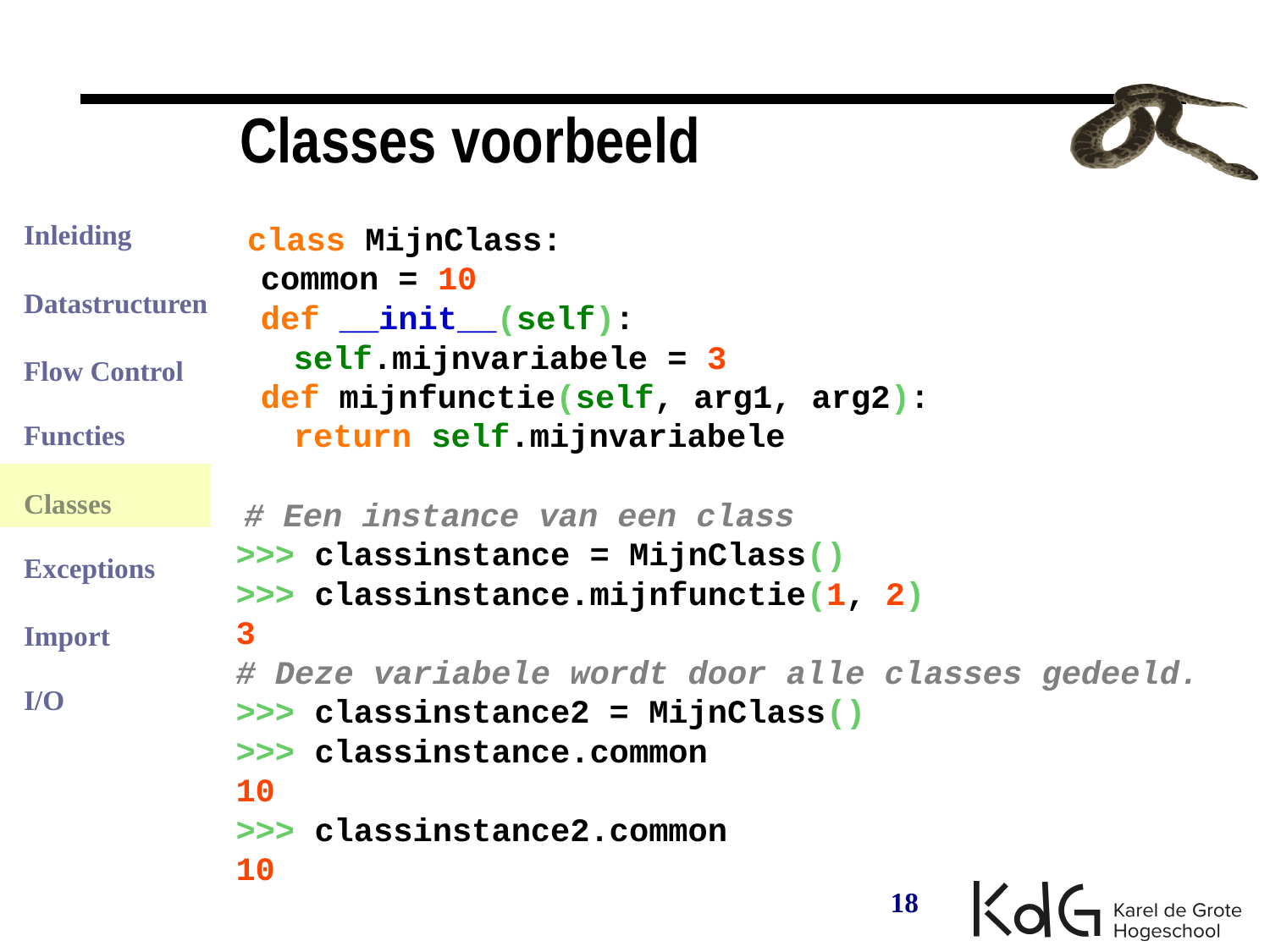

Classes voorbeeld
 class MijnClass:
    common = 10
    def __init__(self):
        self.mijnvariabele = 3
    def mijnfunctie(self, arg1, arg2):
        return self.mijnvariabele

  # Een instance van een class
 >>> classinstance = MijnClass()
 >>> classinstance.mijnfunctie(1, 2)
 3
 # Deze variabele wordt door alle classes gedeeld.
 >>> classinstance2 = MijnClass()
 >>> classinstance.common
 10
 >>> classinstance2.common
 10